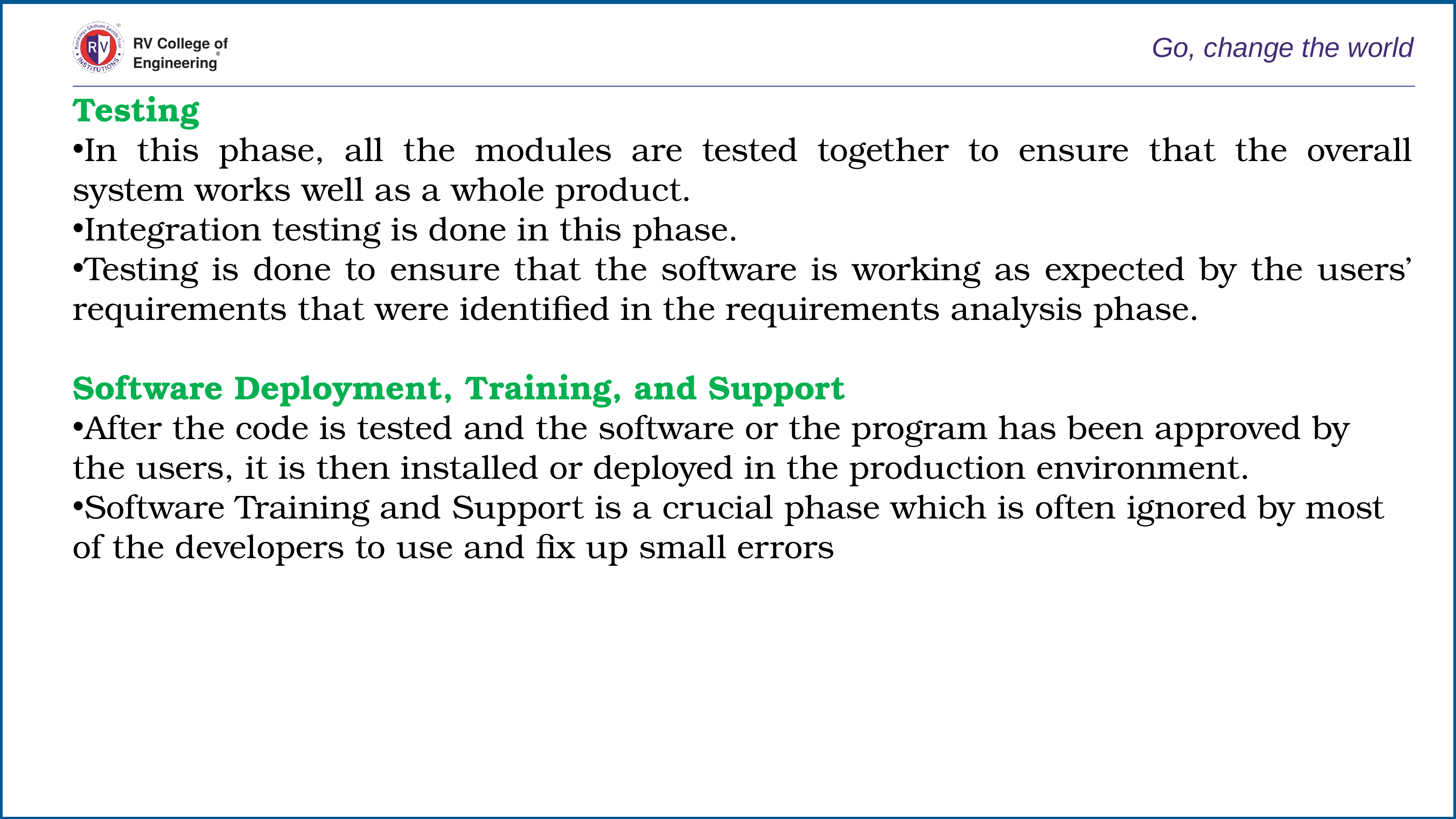

# Go, change the world
RV College of
Engineering

Testing
In this phase, all the modules are tested together to ensure that the overall system works well as a whole product.
Integration testing is done in this phase.
Testing is done to ensure that the software is working as expected by the users’ requirements that were identified in the requirements analysis phase.

Software Deployment, Training, and Support
After the code is tested and the software or the program has been approved by the users, it is then installed or deployed in the production environment.
Software Training and Support is a crucial phase which is often ignored by most of the developers to use and fix up small errors